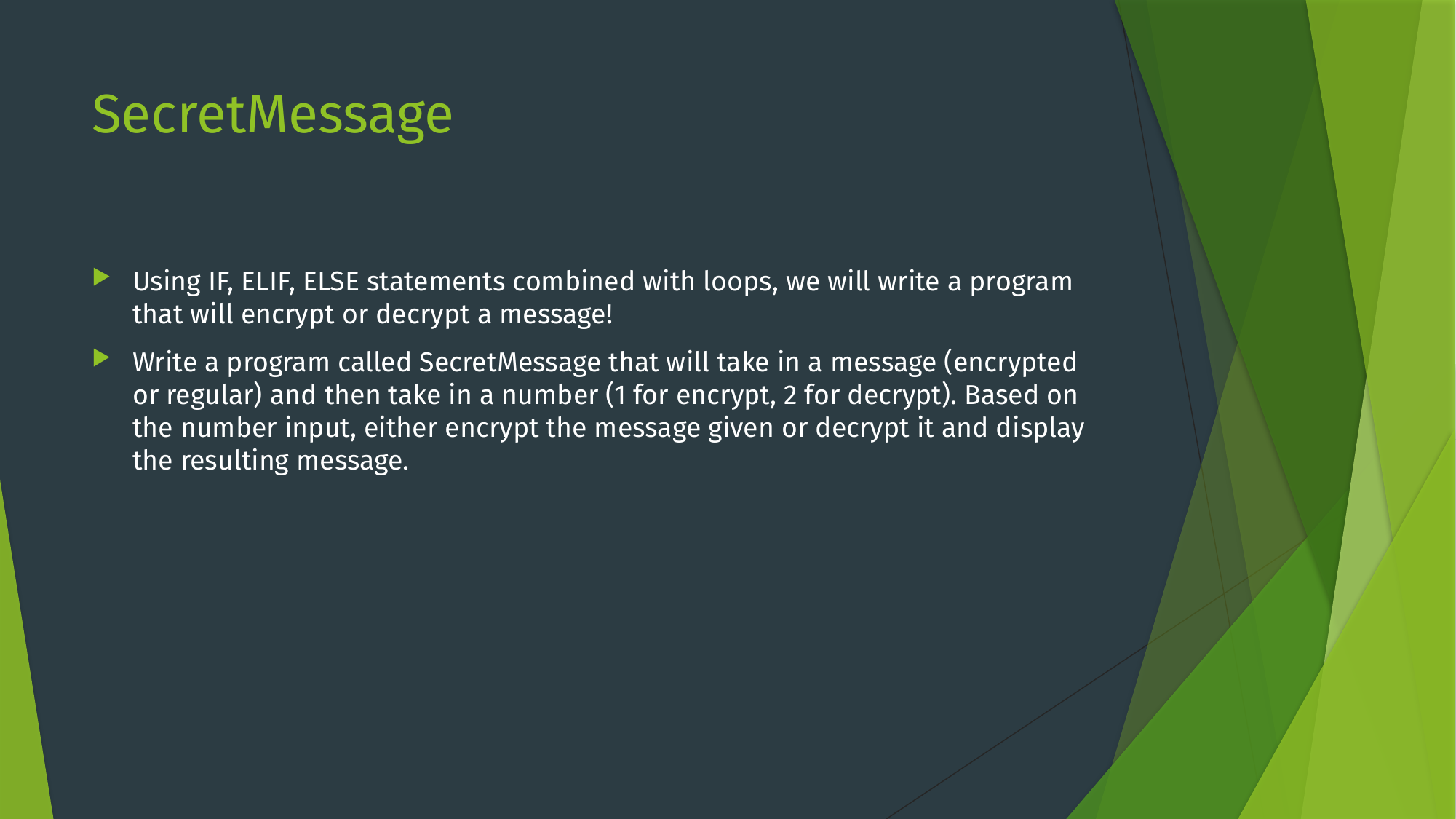

# SecretMessage
Using IF, ELIF, ELSE statements combined with loops, we will write a program that will encrypt or decrypt a message!
Write a program called SecretMessage that will take in a message (encrypted or regular) and then take in a number (1 for encrypt, 2 for decrypt). Based on the number input, either encrypt the message given or decrypt it and display the resulting message.